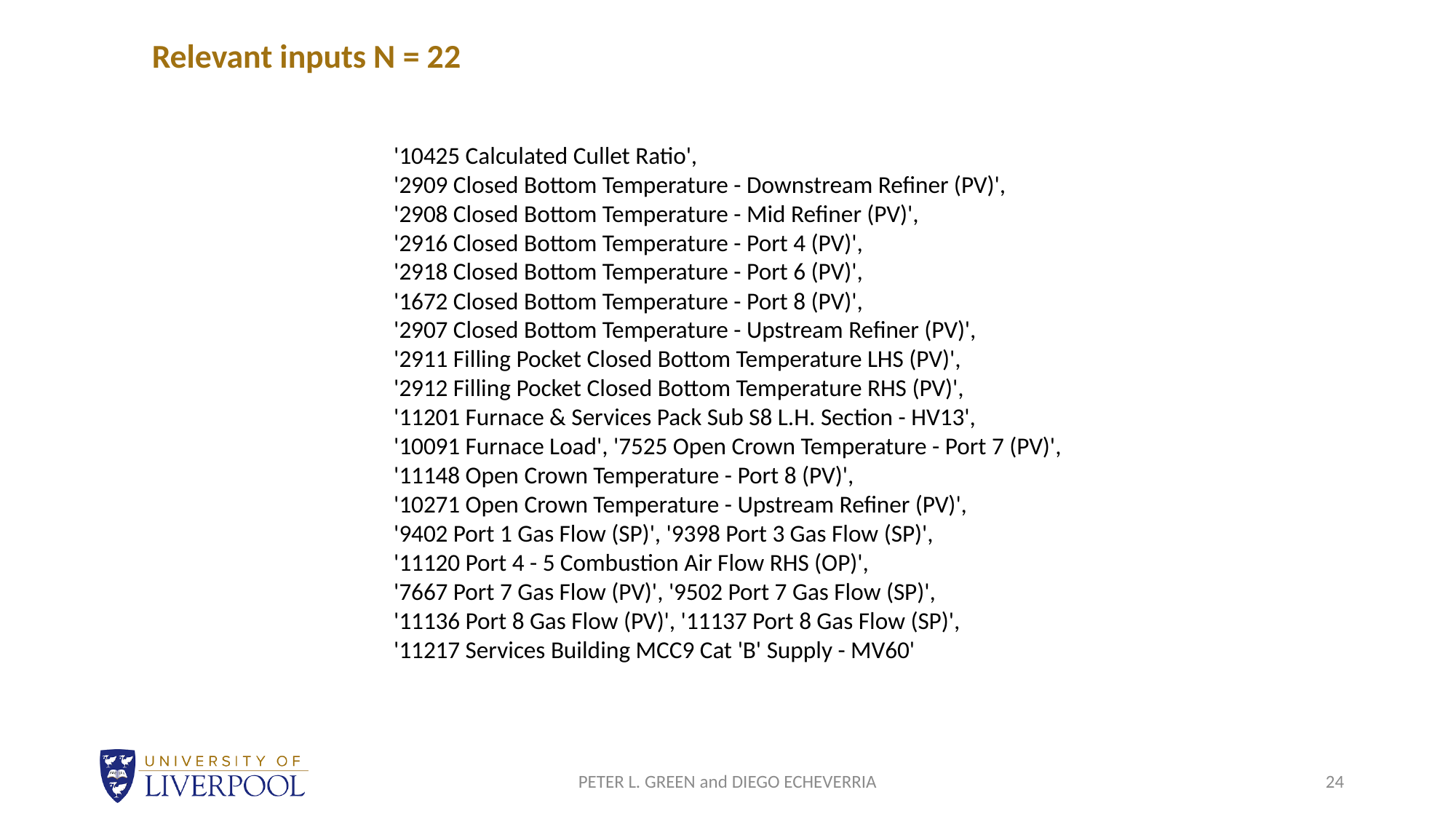

# Relevant inputs N = 22
       '10425 Calculated Cullet Ratio',
       '2909 Closed Bottom Temperature - Downstream Refiner (PV)',
       '2908 Closed Bottom Temperature - Mid Refiner (PV)',
       '2916 Closed Bottom Temperature - Port 4 (PV)',
       '2918 Closed Bottom Temperature - Port 6 (PV)',
       '1672 Closed Bottom Temperature - Port 8 (PV)',
       '2907 Closed Bottom Temperature - Upstream Refiner (PV)',
       '2911 Filling Pocket Closed Bottom Temperature LHS (PV)',
       '2912 Filling Pocket Closed Bottom Temperature RHS (PV)',
       '11201 Furnace & Services Pack Sub S8 L.H. Section - HV13',
       '10091 Furnace Load', '7525 Open Crown Temperature - Port 7 (PV)',
       '11148 Open Crown Temperature - Port 8 (PV)',
       '10271 Open Crown Temperature - Upstream Refiner (PV)',
       '9402 Port 1 Gas Flow (SP)', '9398 Port 3 Gas Flow (SP)',
       '11120 Port 4 - 5 Combustion Air Flow RHS (OP)',
       '7667 Port 7 Gas Flow (PV)', '9502 Port 7 Gas Flow (SP)',
       '11136 Port 8 Gas Flow (PV)', '11137 Port 8 Gas Flow (SP)',
       '11217 Services Building MCC9 Cat 'B' Supply - MV60'
PETER L. GREEN and DIEGO ECHEVERRIA
24